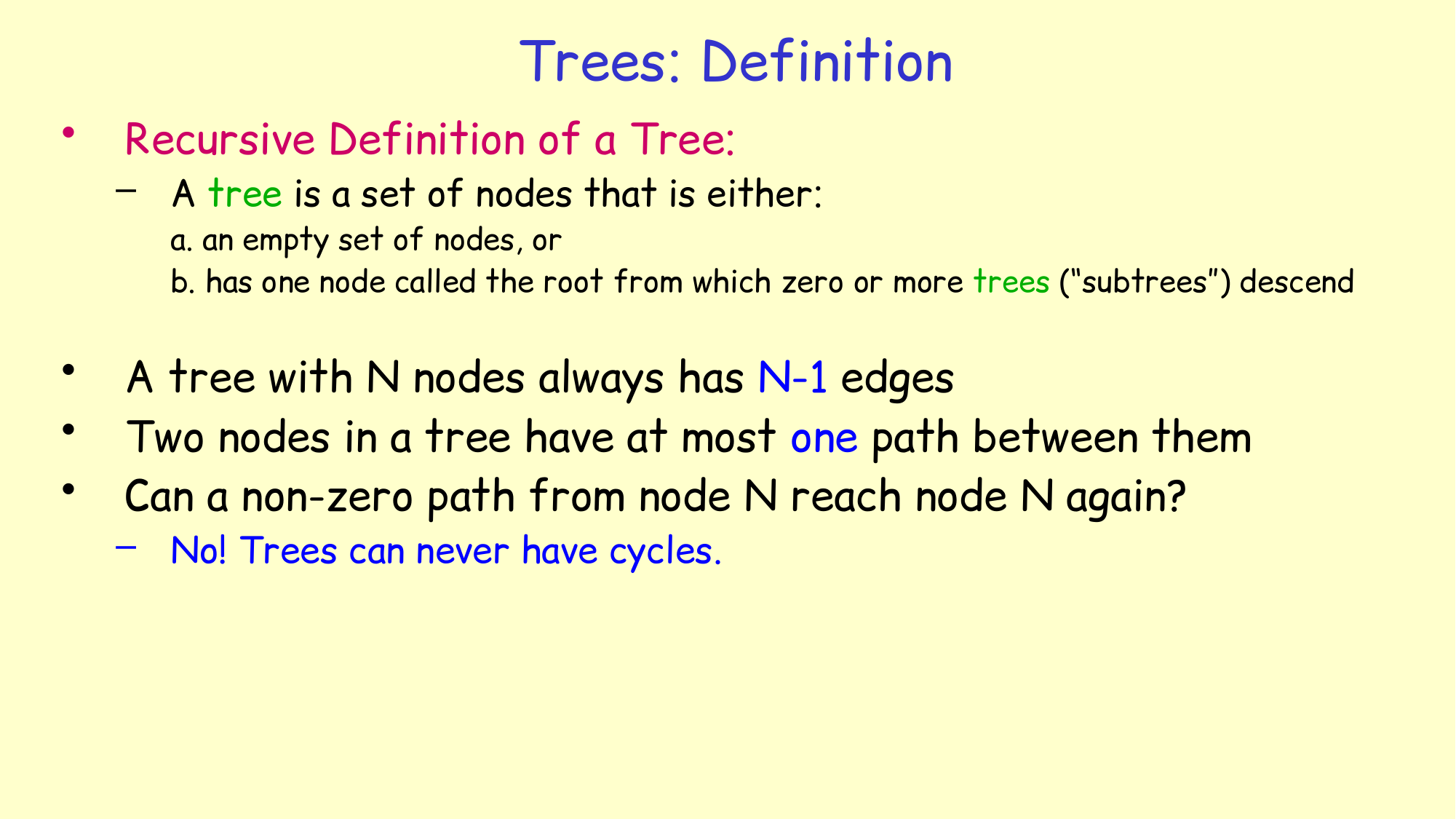

# Trees: Definition
Recursive Definition of a Tree:
A tree is a set of nodes that is either:
a. an empty set of nodes, or
b. has one node called the root from which zero or more trees (“subtrees”) descend

A tree with N nodes always has N-1 edges
Two nodes in a tree have at most one path between them
Can a non-zero path from node N reach node N again?
No! Trees can never have cycles.